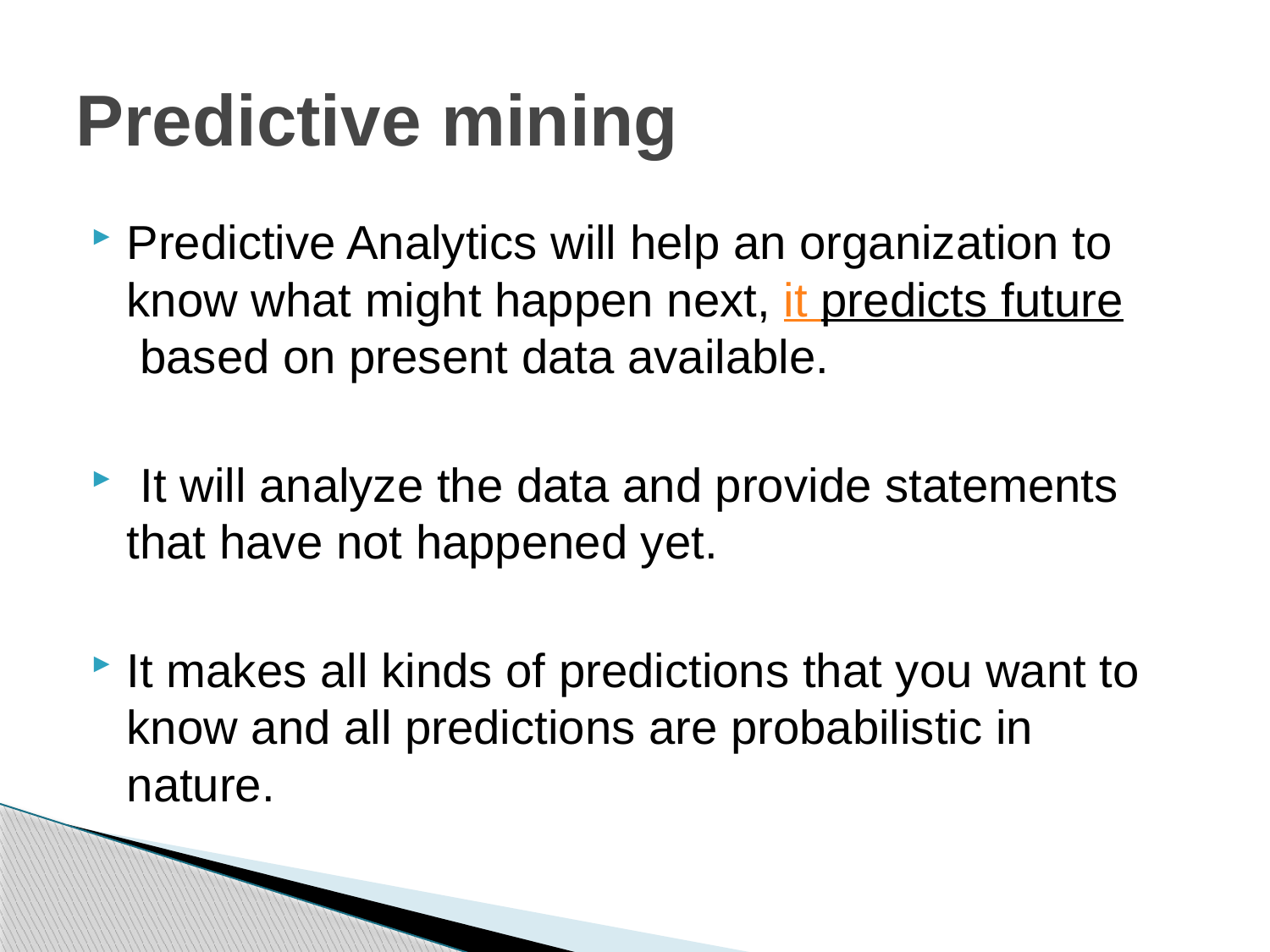

# Predictive mining
Predictive Analytics will help an organization to know what might happen next, it predicts future based on present data available.

 It will analyze the data and provide statements that have not happened yet.

It makes all kinds of predictions that you want to know and all predictions are probabilistic in nature.